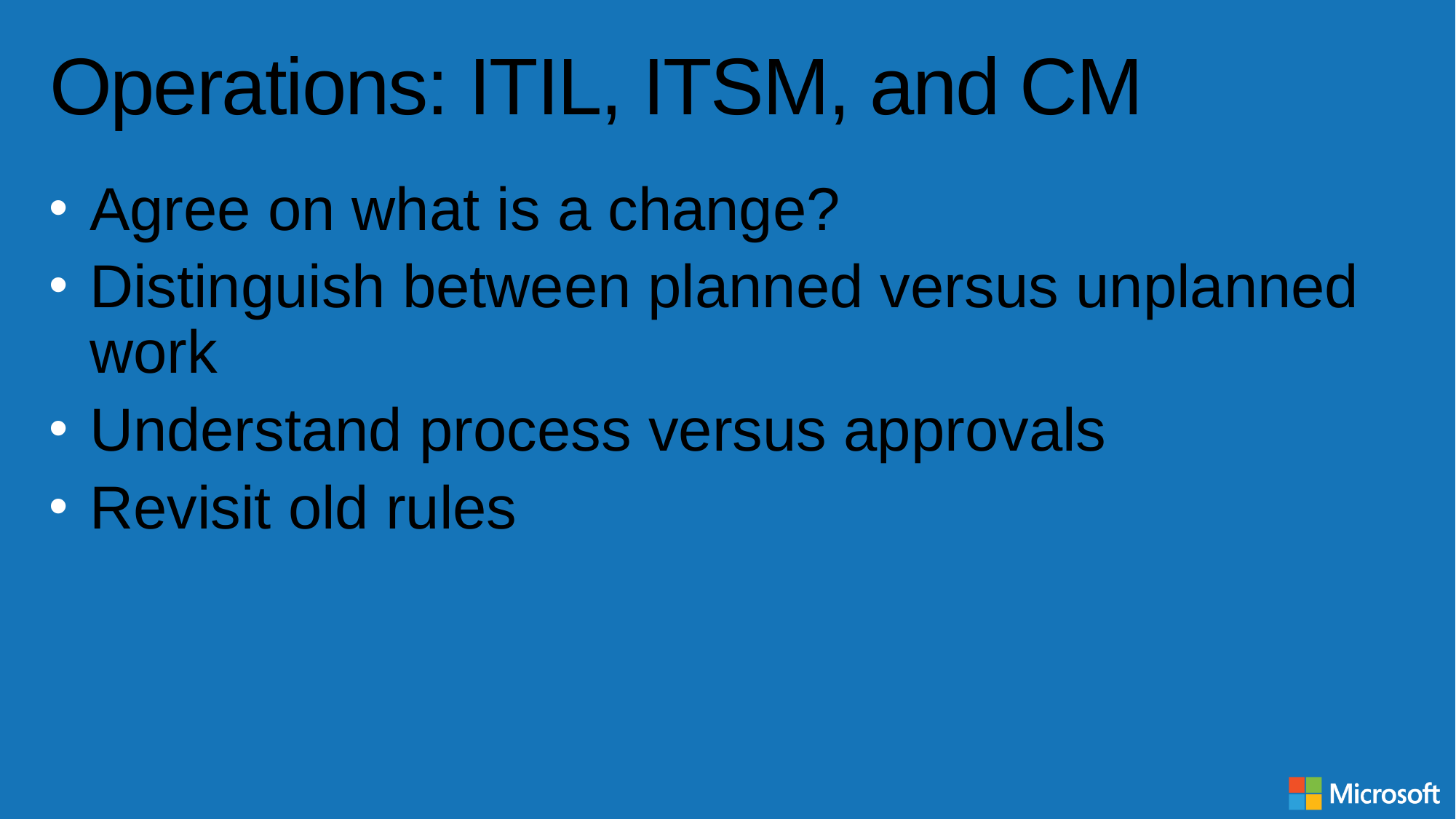

# Operations: ITIL, ITSM, and CM
Agree on what is a change?
Distinguish between planned versus unplanned work
Understand process versus approvals
Revisit old rules